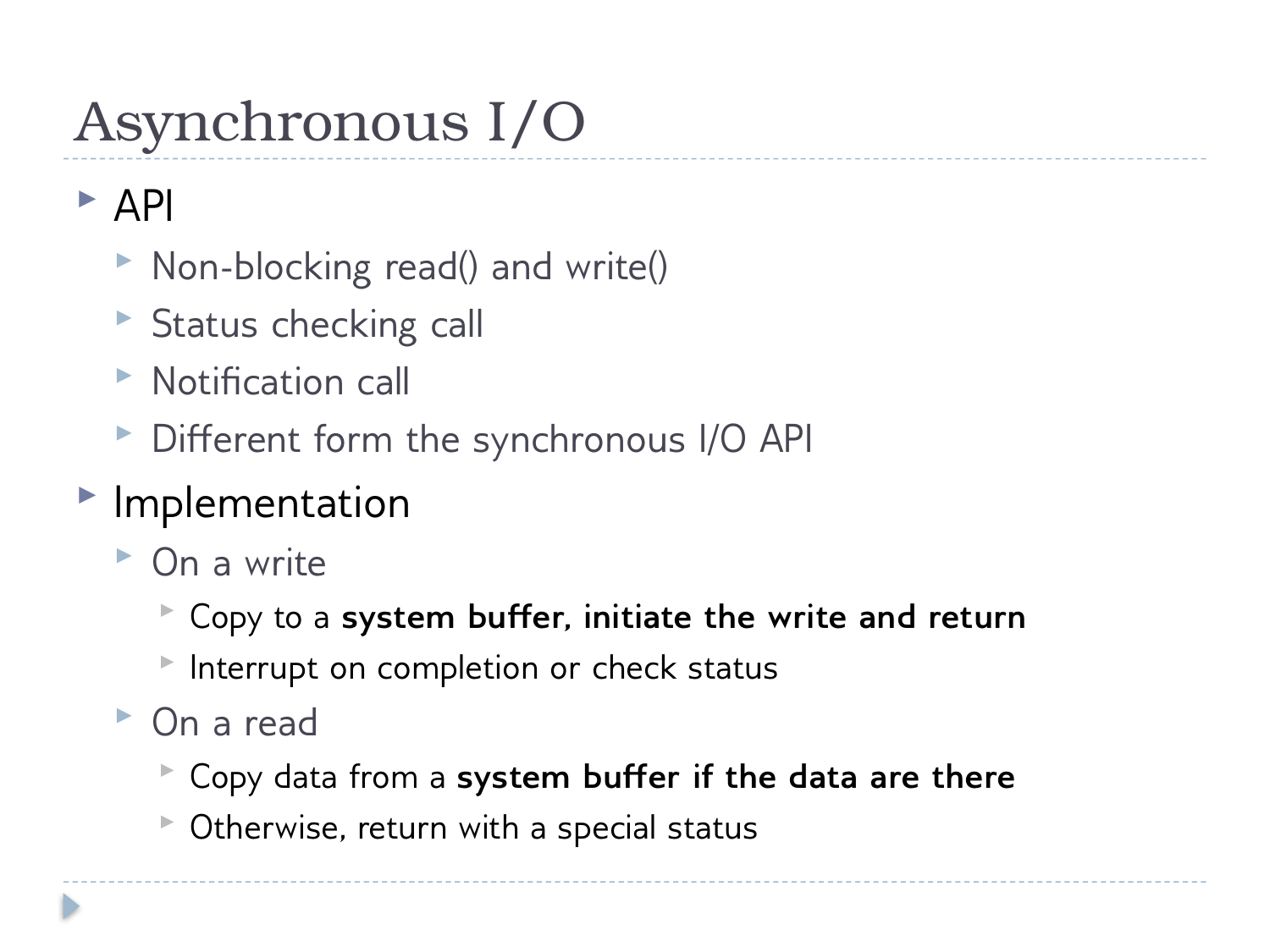

# Asynchronous I/O
API
Non-blocking read() and write()
Status checking call
Notification call
Different form the synchronous I/O API
Implementation
On a write
Copy to a system buffer, initiate the write and return
Interrupt on completion or check status
On a read
Copy data from a system buffer if the data are there
Otherwise, return with a special status